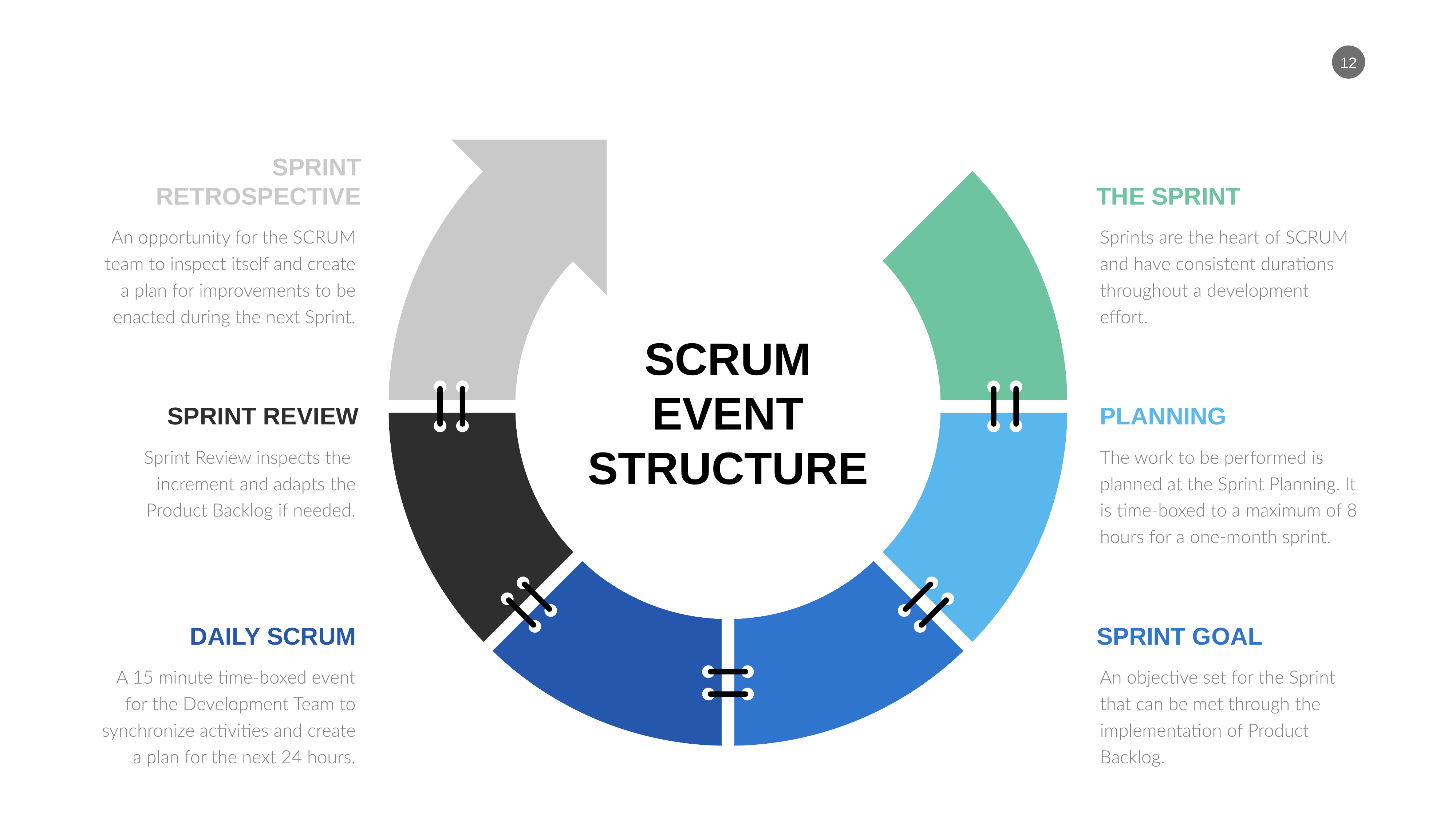

SPRINT
RETROSPECTIVE
An opportunity for the SCRUM team to inspect itself and create a plan for improvements to be enacted during the next Sprint.
THE SPRINT
Sprints are the heart of SCRUM and have consistent durations throughout a development effort.
SCRUM EVENT STRUCTURE

SPRINT REVIEW
Sprint Review inspects the  increment and adapts the Product Backlog if needed.
PLANNING
The work to be performed is planned at the Sprint Planning. It is time-boxed to a maximum of 8 hours for a one-month sprint.

DAILY SCRUM
A 15 minute time-boxed event for the Development Team to synchronize activities and create a plan for the next 24 hours.
SPRINT GOAL
An objective set for the Sprint that can be met through the implementation of Product Backlog.